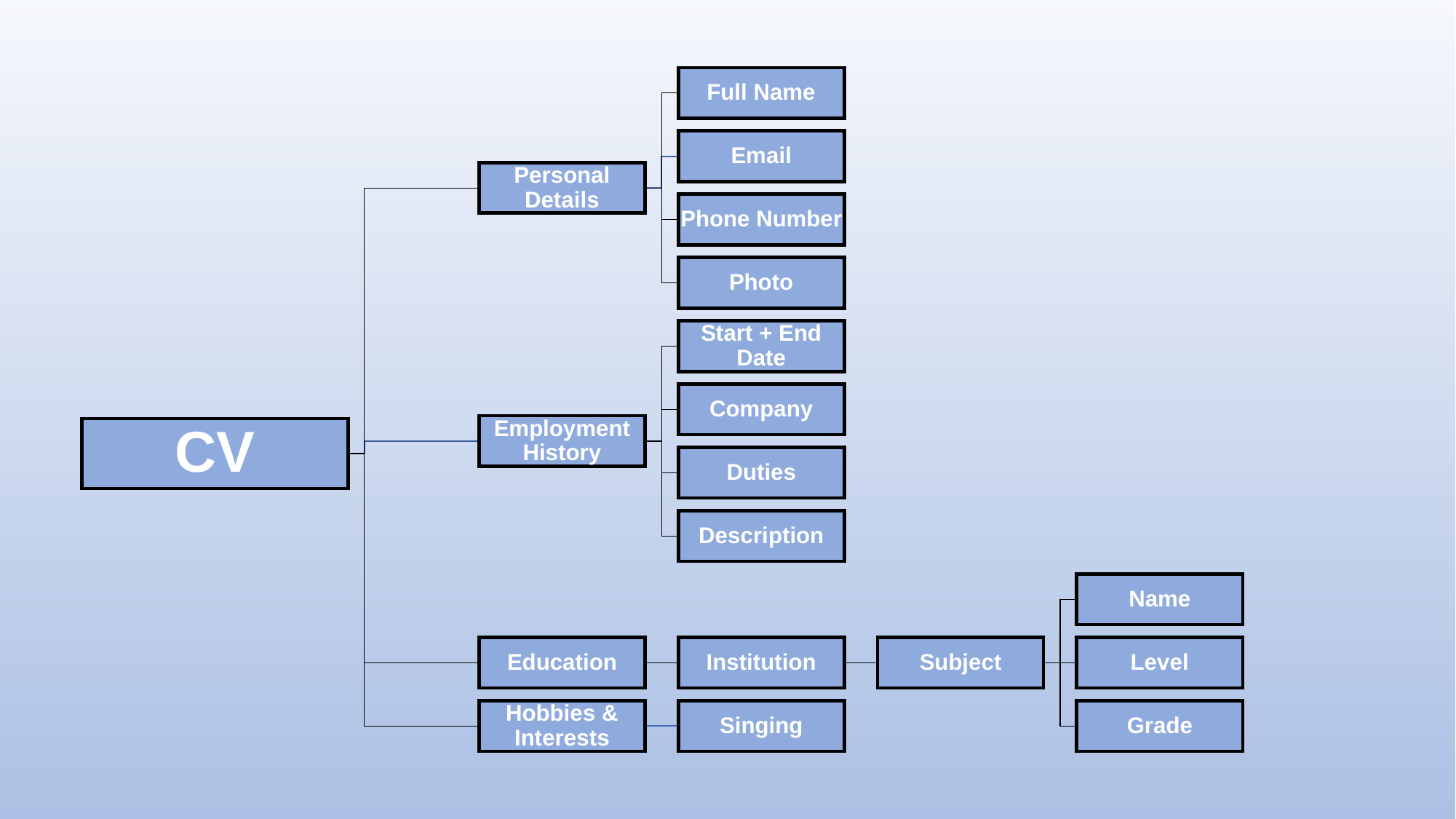

CV
Personal Details
Full Name
Email
Phone Number
Photo
Employment History
Start + End Date
Company
Duties
Description
Education
Institution
Subject
Name
Level
Grade
Hobbies & Interests
Singing